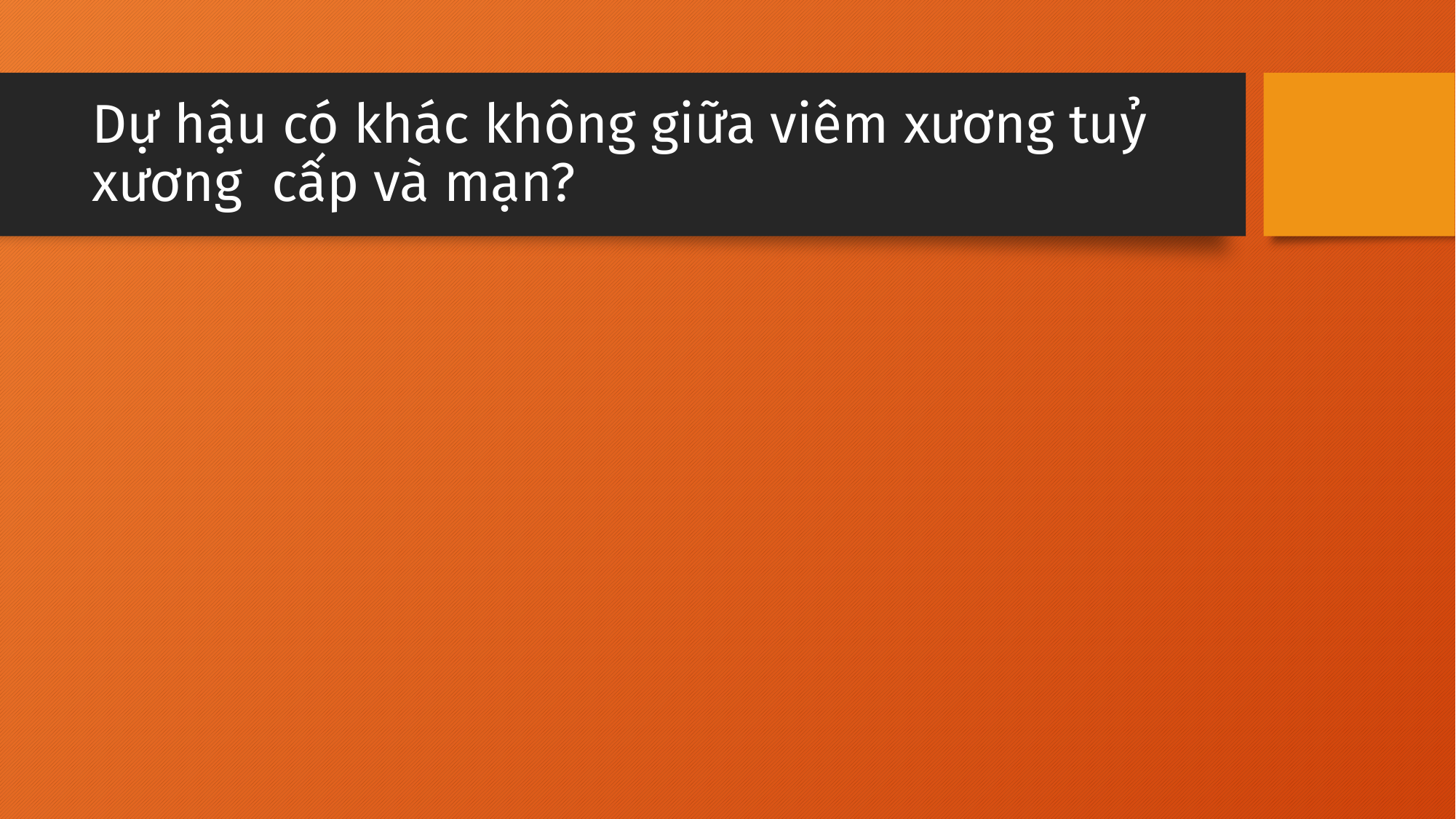

# Dự hậu có khác không giữa viêm xương tuỷ xương  cấp và mạn?